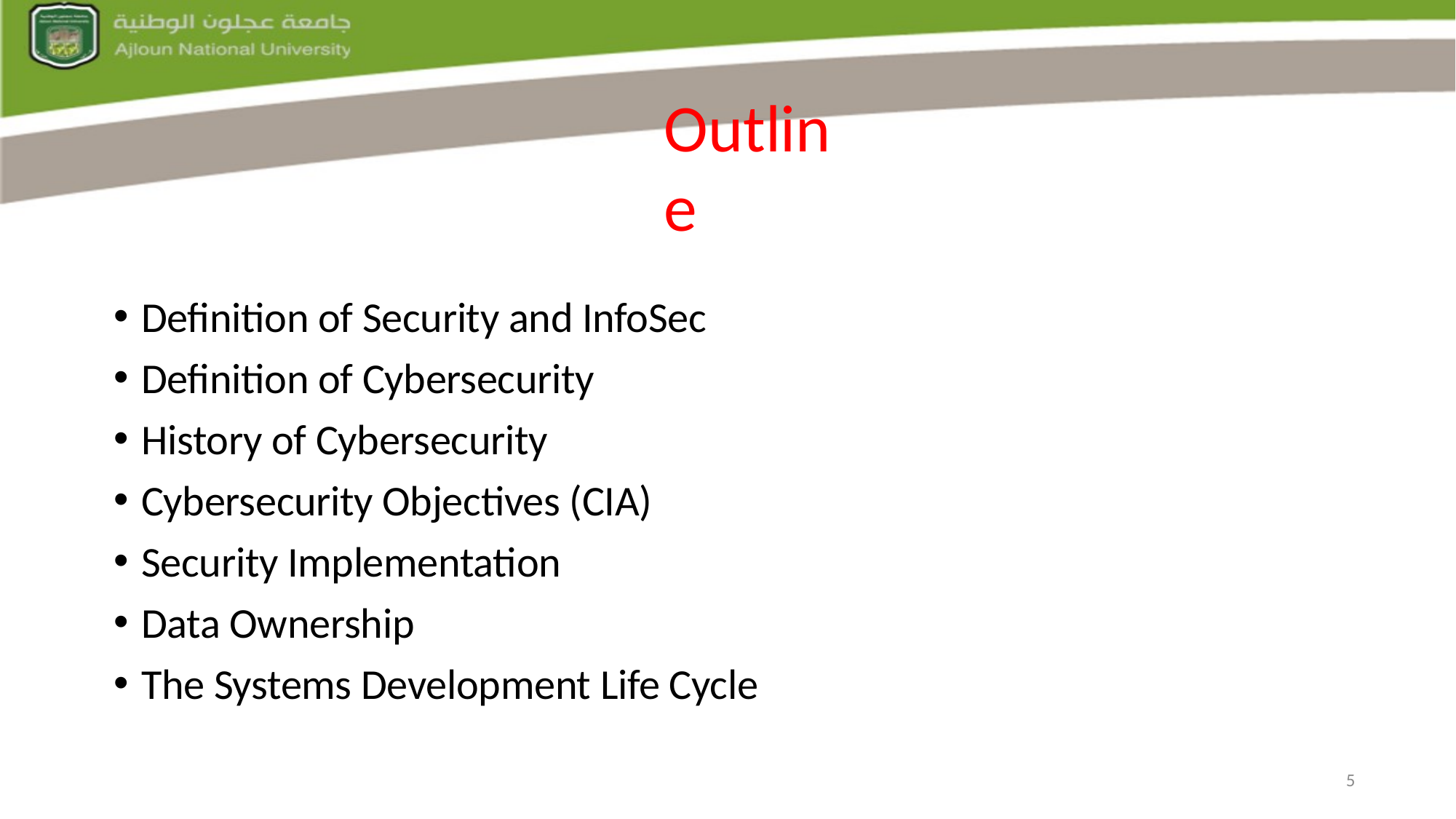

5
# Outline
Definition of Security and InfoSec
Definition of Cybersecurity
History of Cybersecurity
Cybersecurity Objectives (CIA)
Security Implementation
Data Ownership
The Systems Development Life Cycle